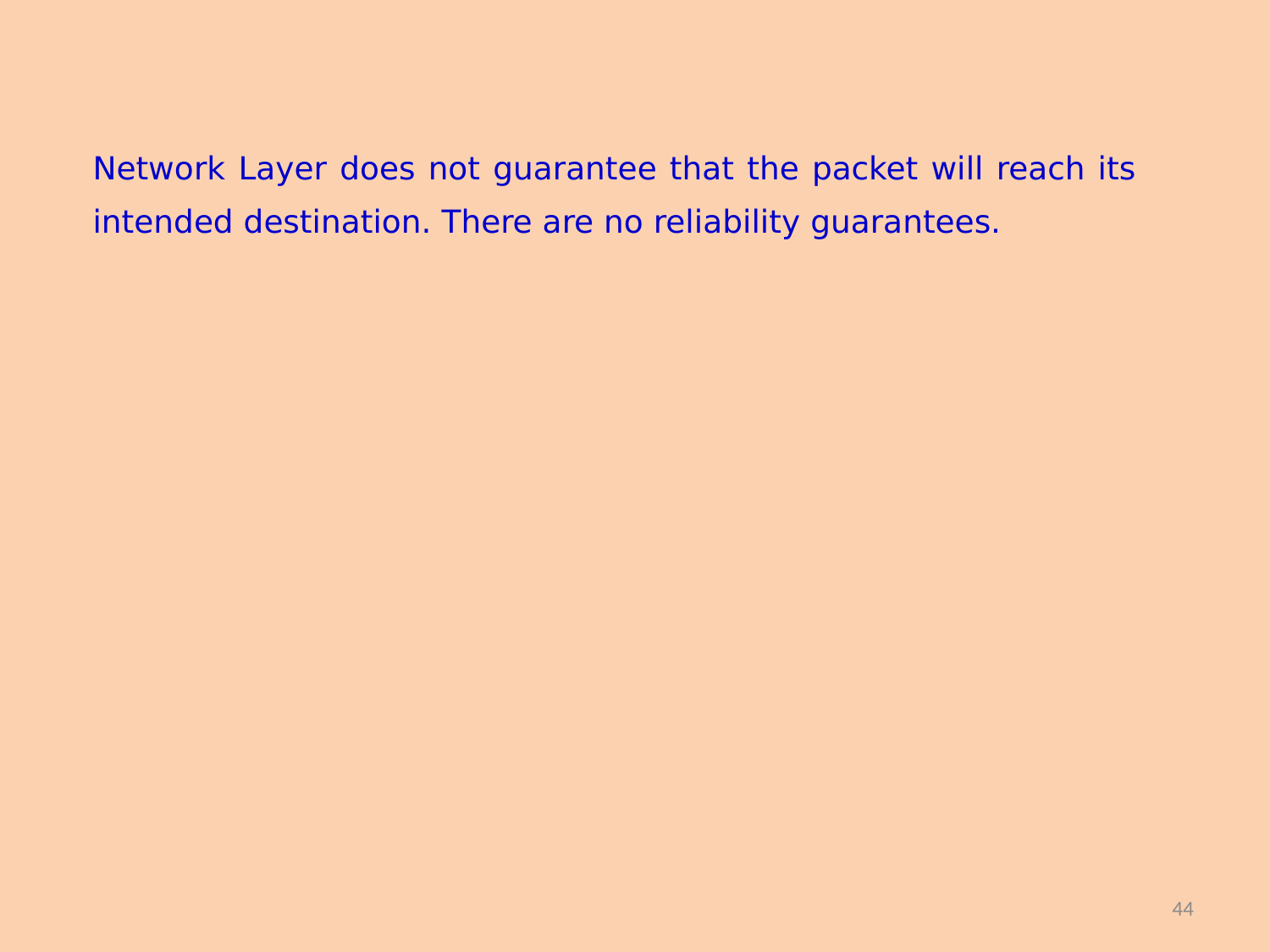

Network Layer does not guarantee that the packet will reach its intended destination. There are no reliability guarantees.
44